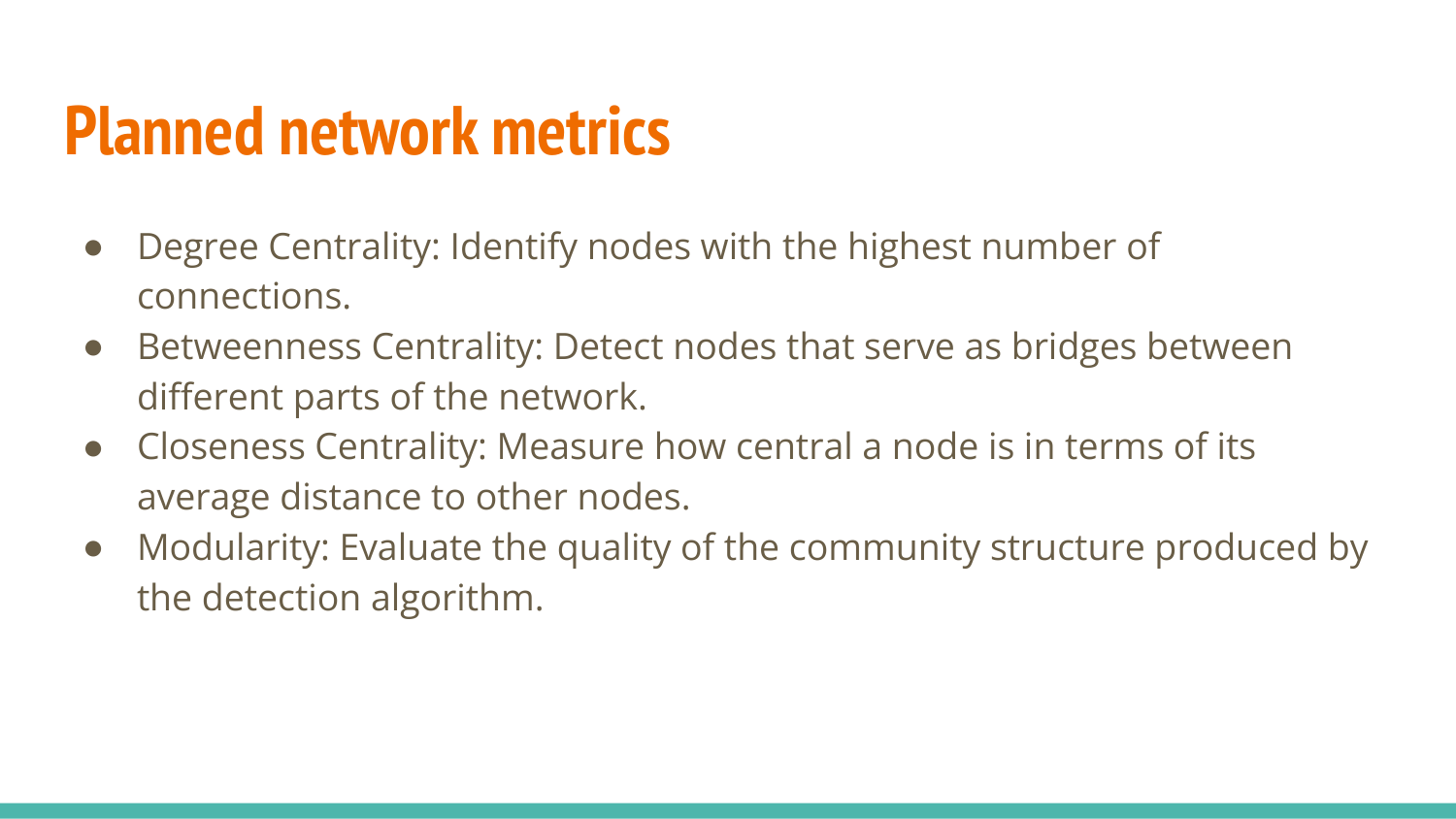

# Planned network metrics
Degree Centrality: Identify nodes with the highest number of connections.
Betweenness Centrality: Detect nodes that serve as bridges between different parts of the network.
Closeness Centrality: Measure how central a node is in terms of its average distance to other nodes.
Modularity: Evaluate the quality of the community structure produced by the detection algorithm.